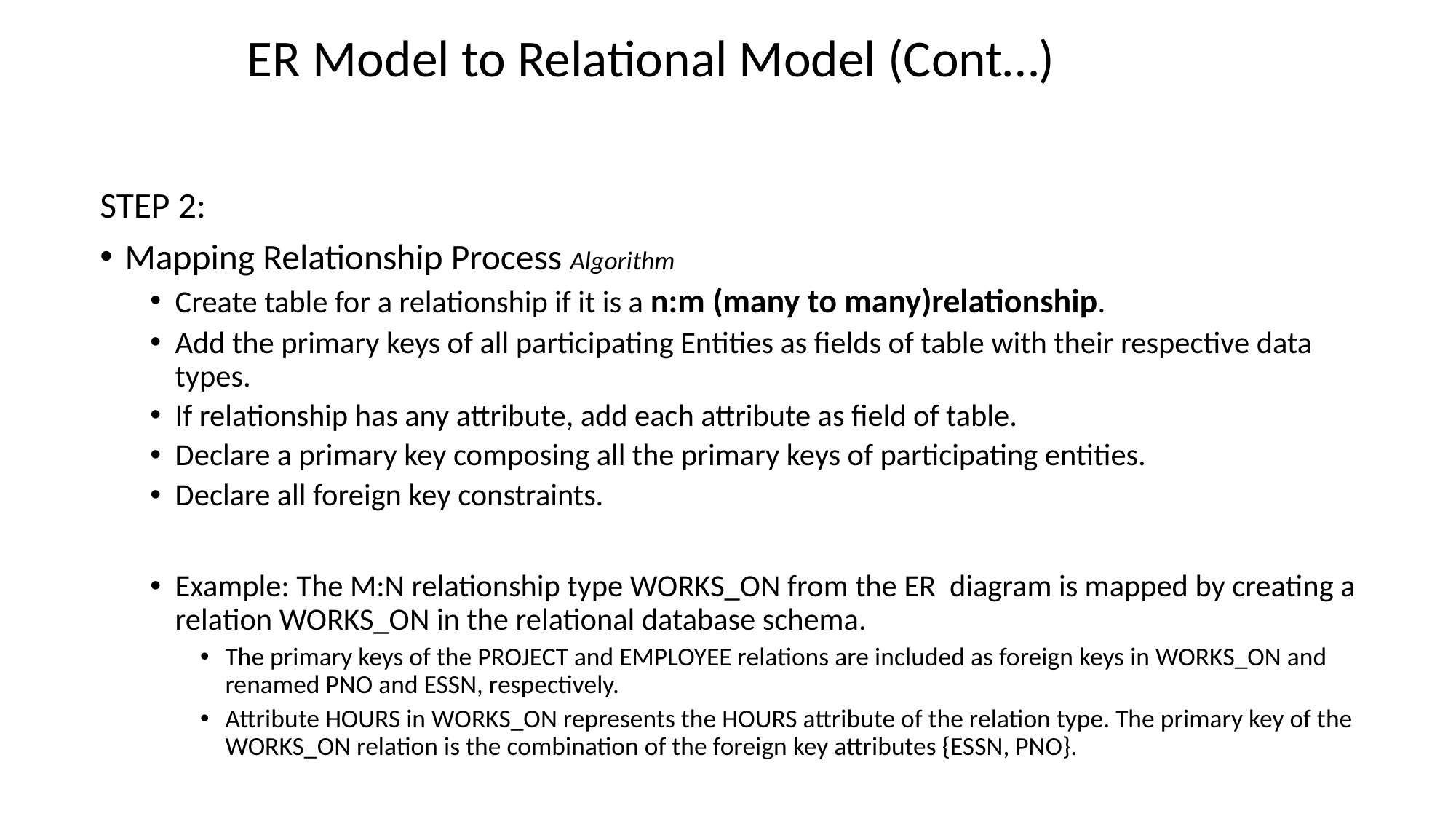

# ER Model to Relational Model (Cont…)
STEP 2:
Mapping Relationship Process Algorithm
Create table for a relationship if it is a n:m (many to many)relationship.
Add the primary keys of all participating Entities as fields of table with their respective data types.
If relationship has any attribute, add each attribute as field of table.
Declare a primary key composing all the primary keys of participating entities.
Declare all foreign key constraints.

Example: The M:N relationship type WORKS_ON from the ER  diagram is mapped by creating a relation WORKS_ON in the relational database schema.
The primary keys of the PROJECT and EMPLOYEE relations are included as foreign keys in WORKS_ON and renamed PNO and ESSN, respectively.
Attribute HOURS in WORKS_ON represents the HOURS attribute of the relation type. The primary key of the WORKS_ON relation is the combination of the foreign key attributes {ESSN, PNO}.